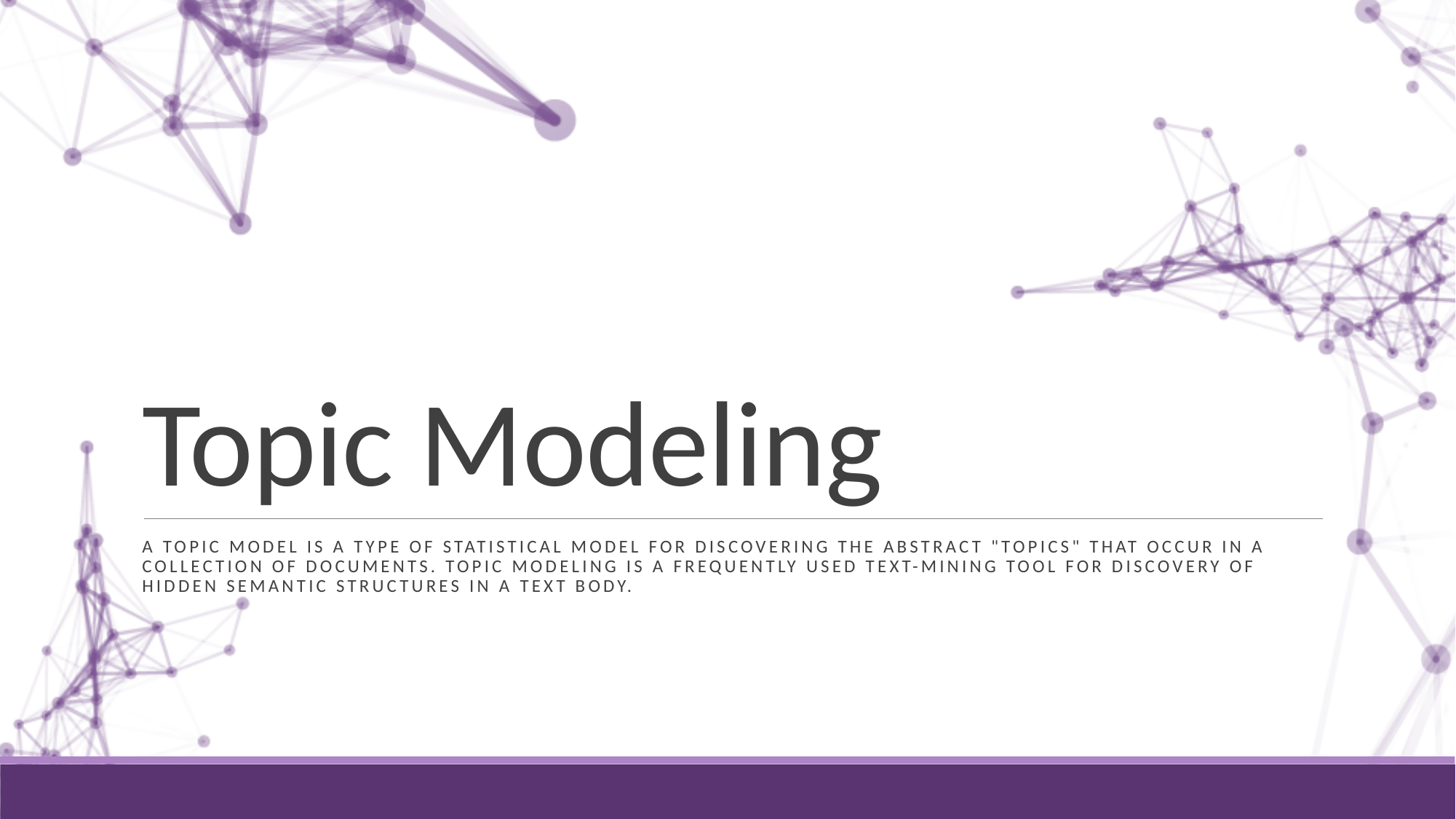

# Topic Modeling
a topic model is a type of statistical model for discovering the abstract "topics" that occur in a collection of documents. Topic modeling is a frequently used text-mining tool for discovery of hidden semantic structures in a text body.